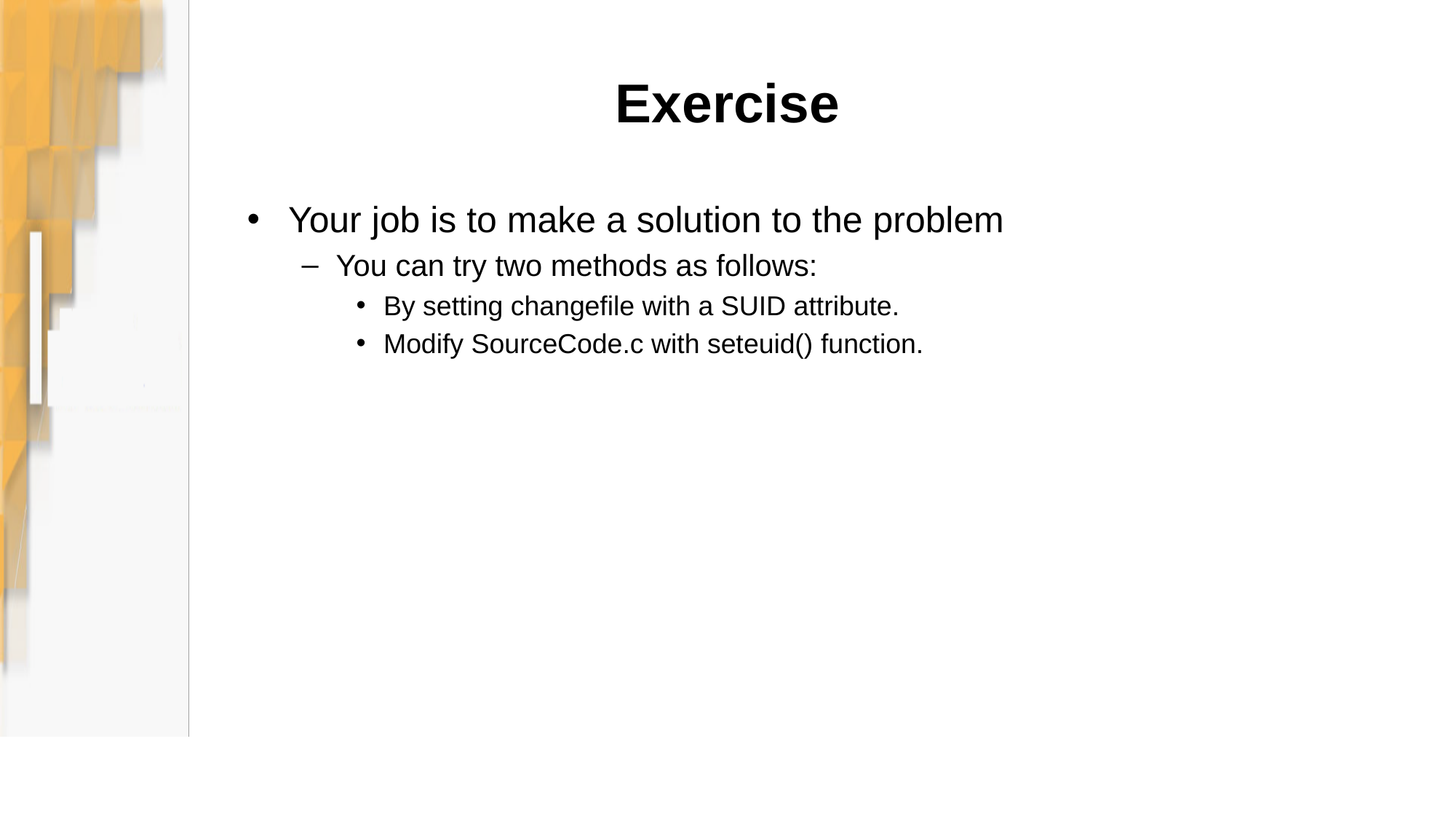

# Exercise
Your job is to make a solution to the problem
You can try two methods as follows:
By setting changefile with a SUID attribute.
Modify SourceCode.c with seteuid() function.